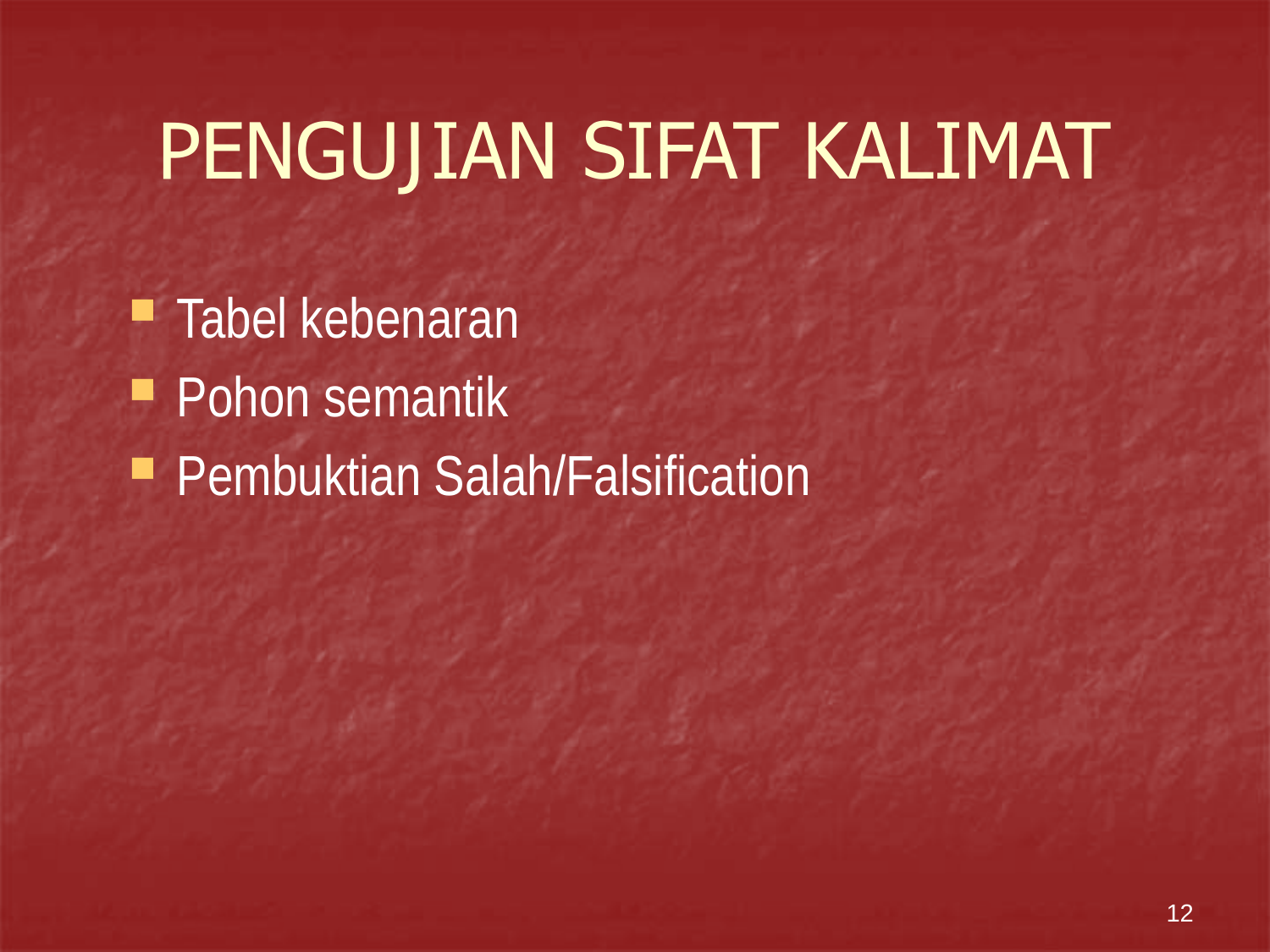

# PENGUJIAN SIFAT KALIMAT
Tabel kebenaran
Pohon semantik
Pembuktian Salah/Falsification
12